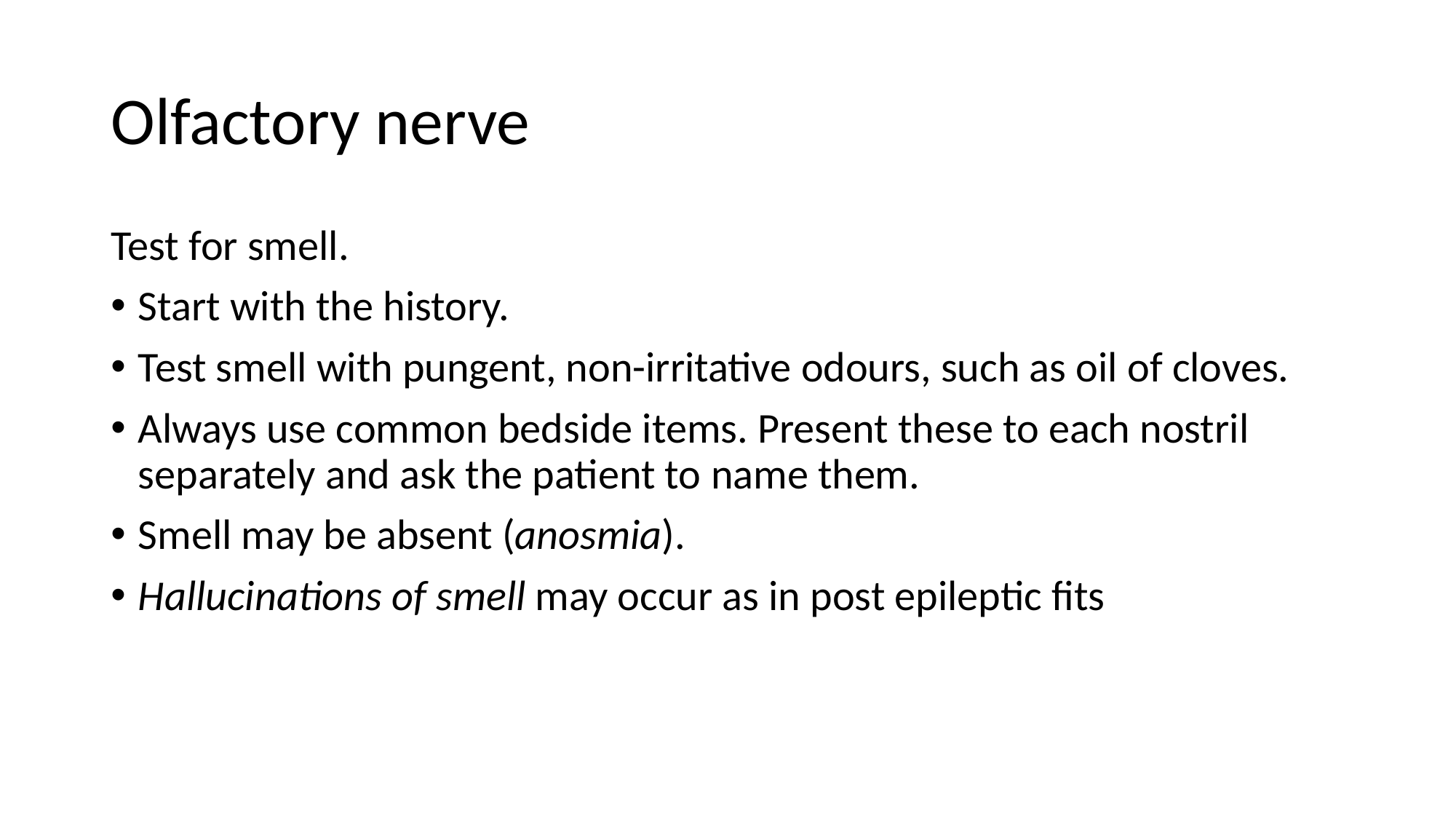

# Olfactory nerve
Test for smell.
Start with the history.
Test smell with pungent, non-irritative odours, such as oil of cloves.
Always use common bedside items. Present these to each nostril separately and ask the patient to name them.
Smell may be absent (anosmia).
Hallucinations of smell may occur as in post epileptic fits